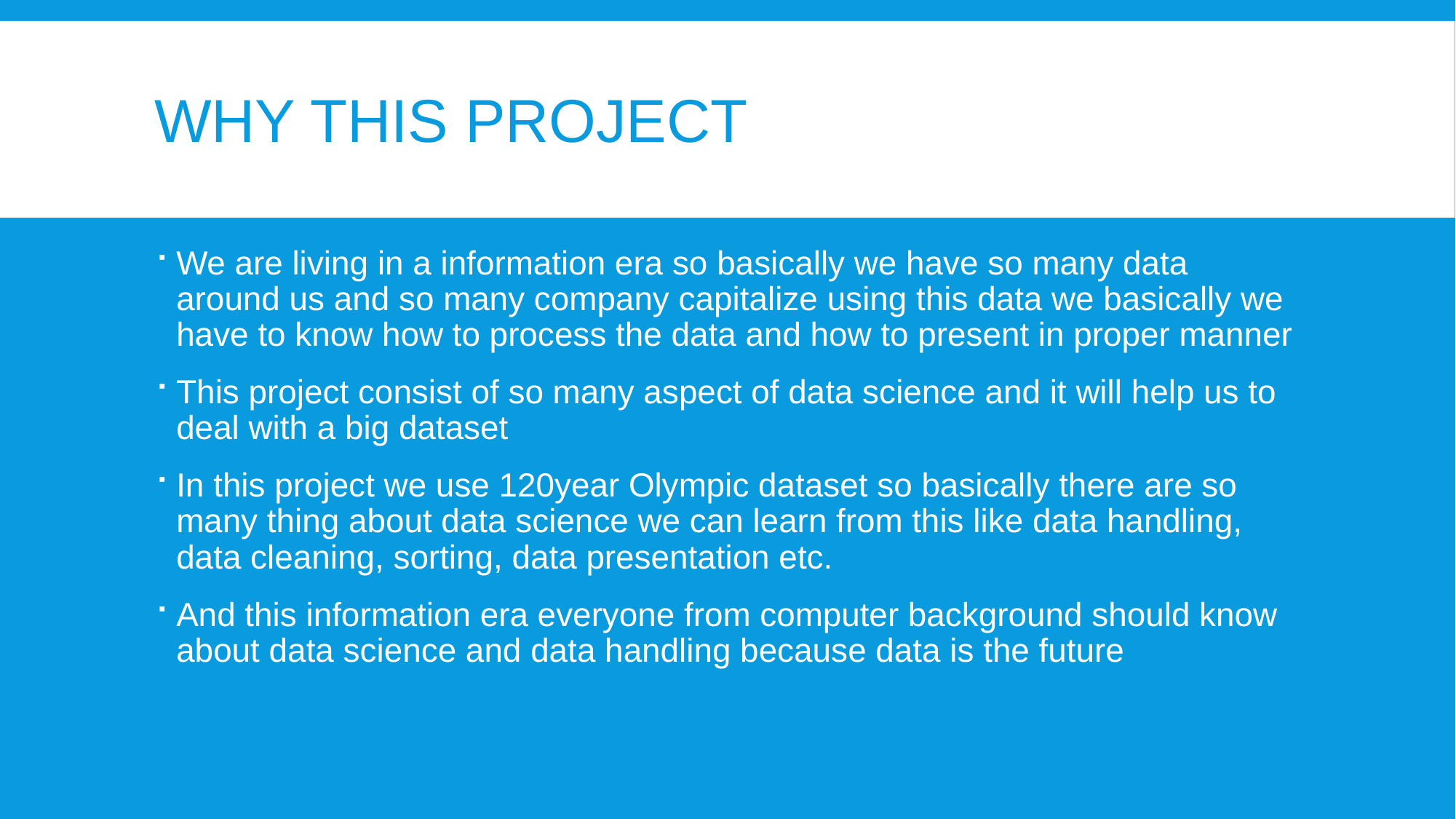

# Why This project
We are living in a information era so basically we have so many data around us and so many company capitalize using this data we basically we have to know how to process the data and how to present in proper manner
This project consist of so many aspect of data science and it will help us to deal with a big dataset
In this project we use 120year Olympic dataset so basically there are so many thing about data science we can learn from this like data handling, data cleaning, sorting, data presentation etc.
And this information era everyone from computer background should know about data science and data handling because data is the future